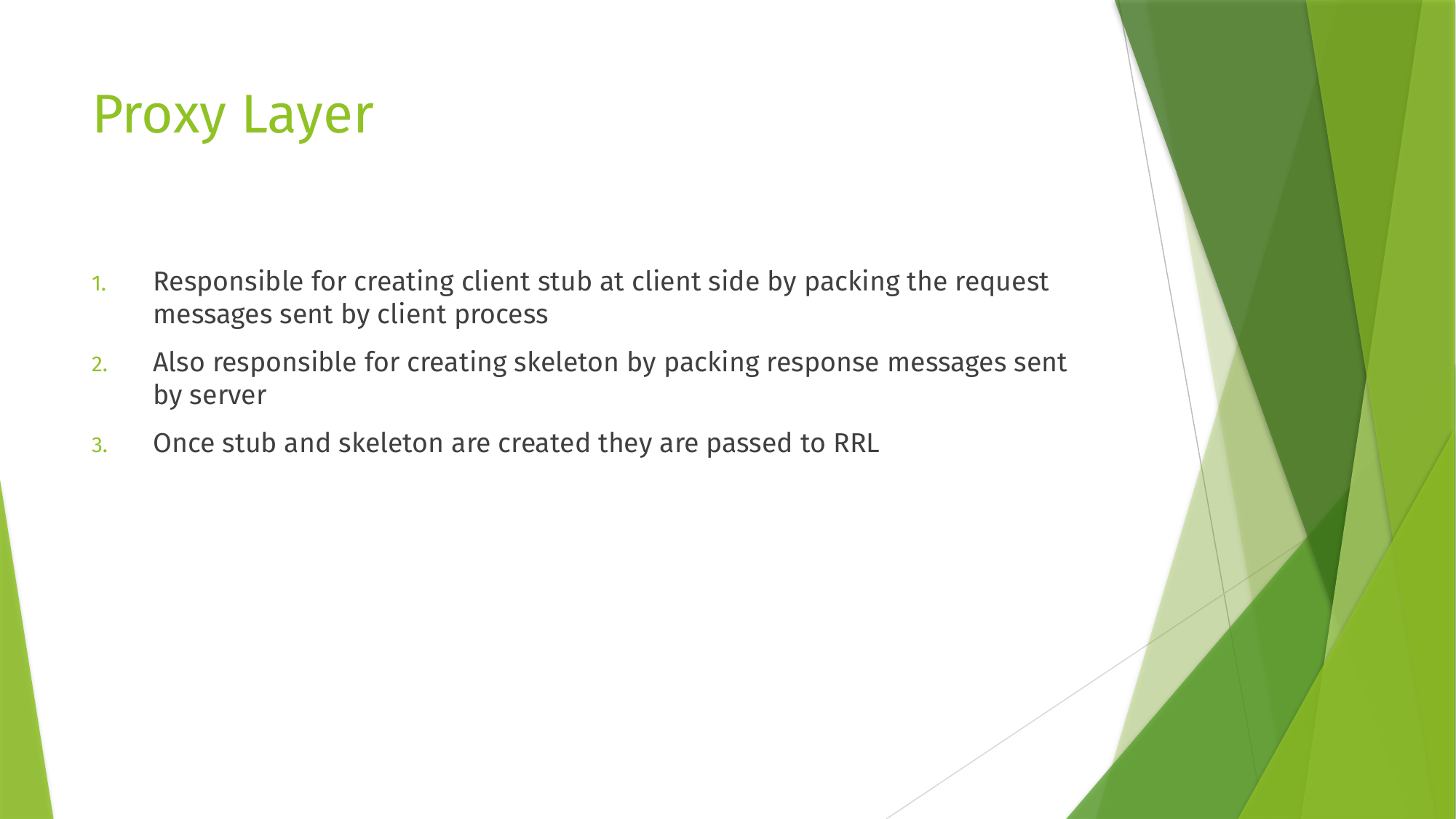

# Proxy Layer
Responsible for creating client stub at client side by packing the request messages sent by client process
Also responsible for creating skeleton by packing response messages sent by server
Once stub and skeleton are created they are passed to RRL